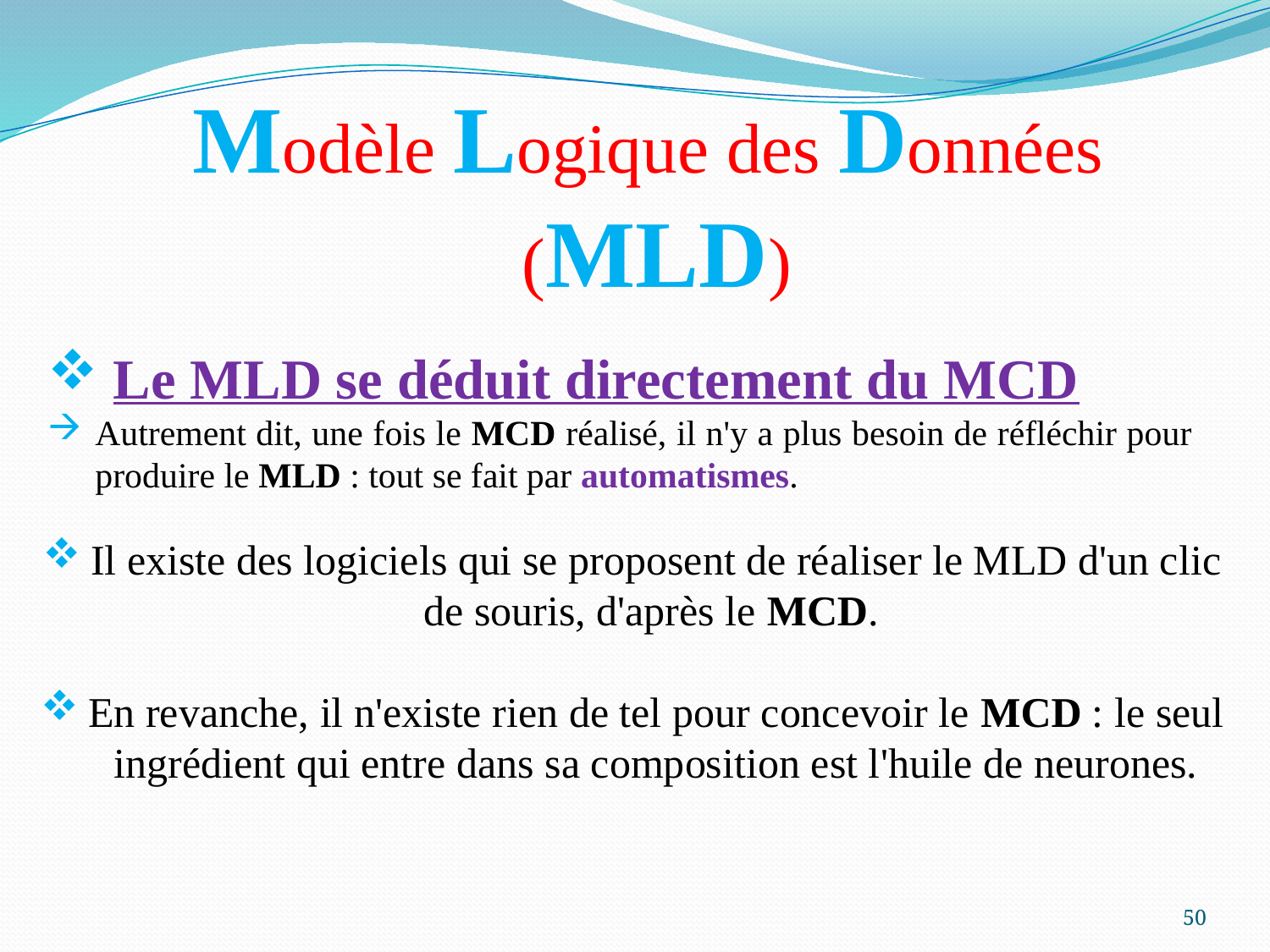

# Modèle Logique des Données (MLD)
 Le MLD se déduit directement du MCD
Autrement dit, une fois le MCD réalisé, il n'y a plus besoin de réfléchir pour produire le MLD : tout se fait par automatismes.

Il existe des logiciels qui se proposent de réaliser le MLD d'un clic de souris, d'après le MCD.

En revanche, il n'existe rien de tel pour concevoir le MCD : le seul ingrédient qui entre dans sa composition est l'huile de neurones.
50